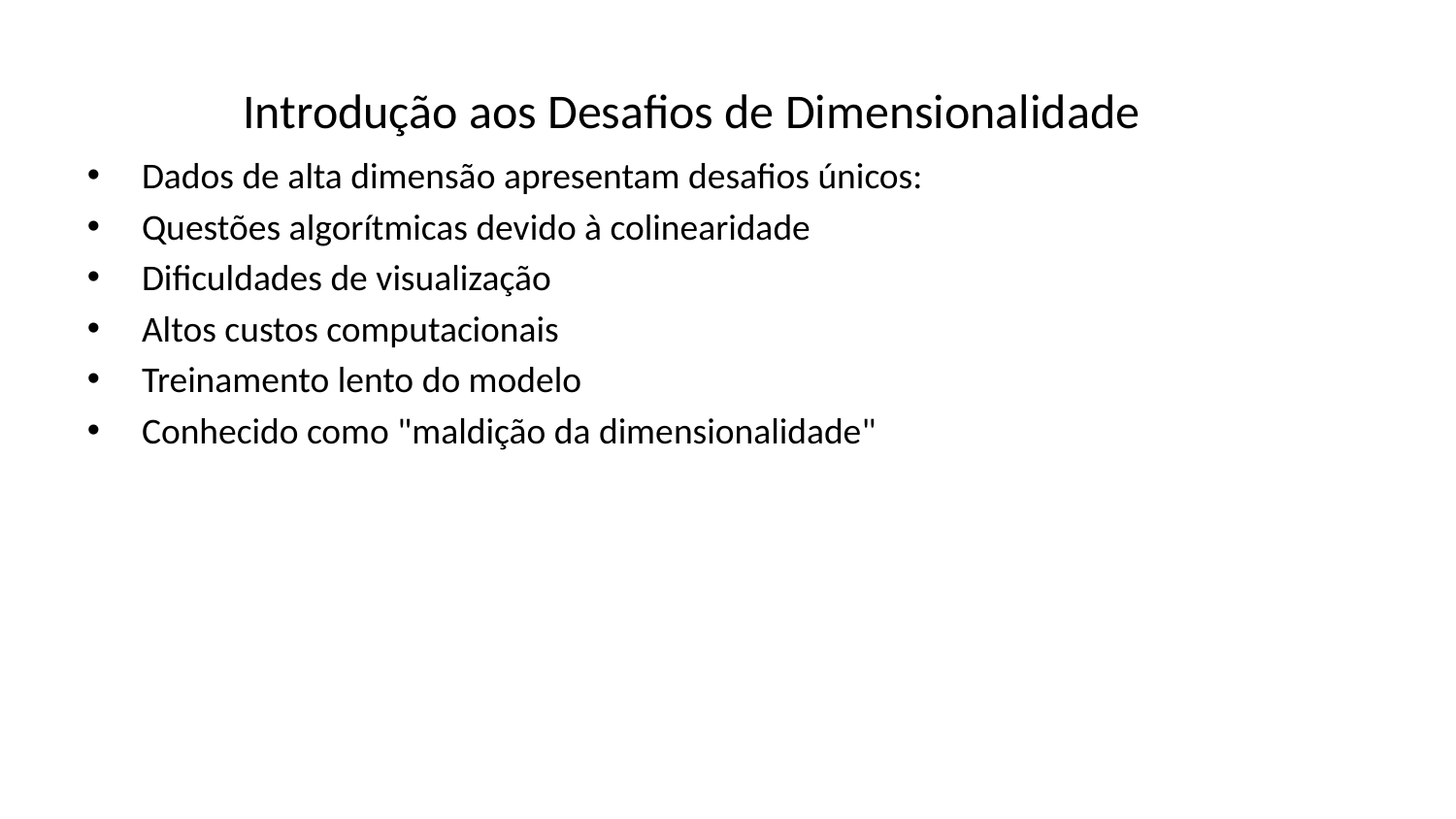

Introdução aos Desafios de Dimensionalidade
Dados de alta dimensão apresentam desafios únicos:
Questões algorítmicas devido à colinearidade
Dificuldades de visualização
Altos custos computacionais
Treinamento lento do modelo
Conhecido como "maldição da dimensionalidade"